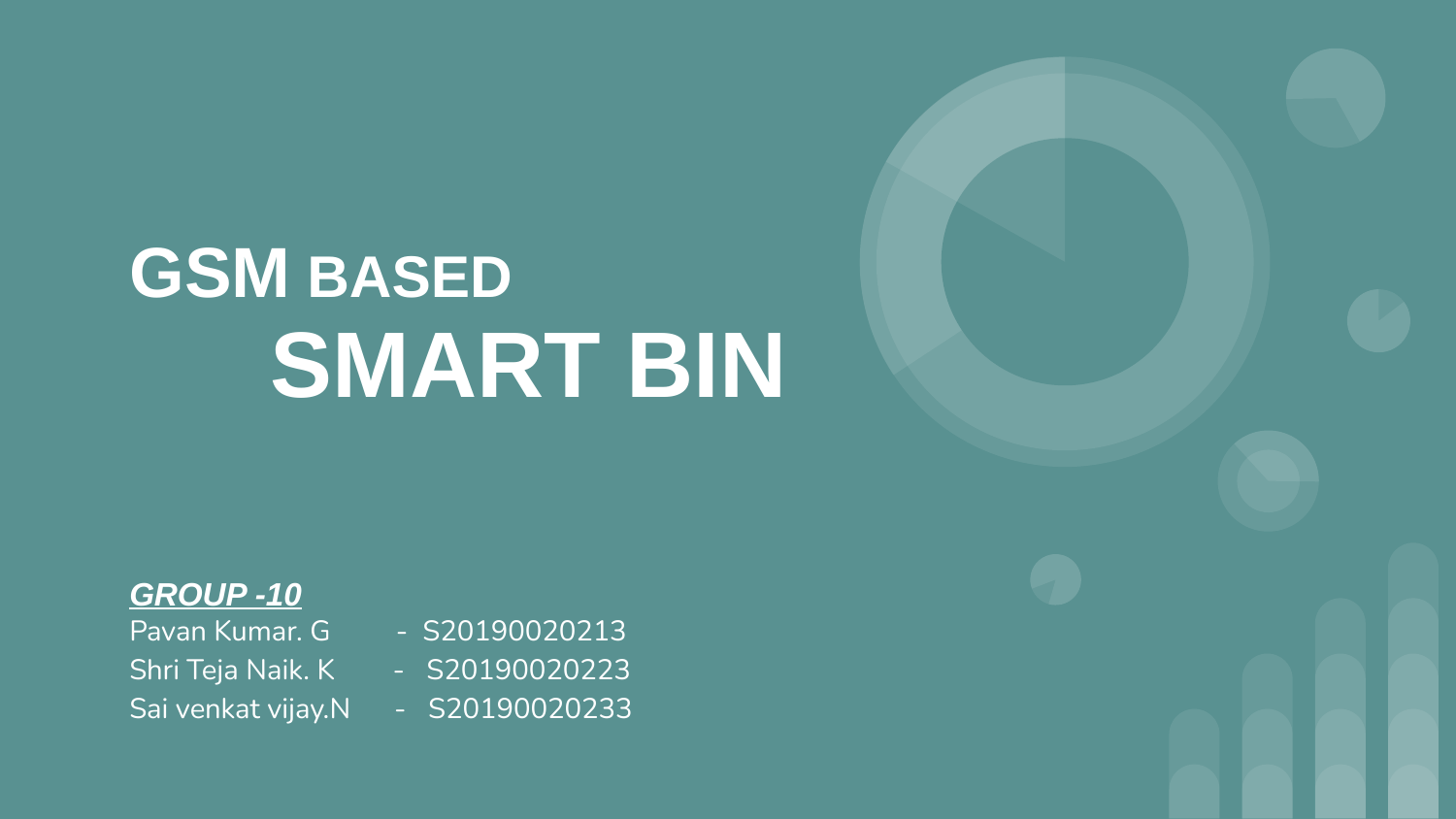

# GSM BASED                       SMART BIN
GROUP -10
Pavan Kumar. G         -  S20190020213
Shri Teja Naik. K        -   S20190020223
Sai venkat vijay.N      -   S20190020233